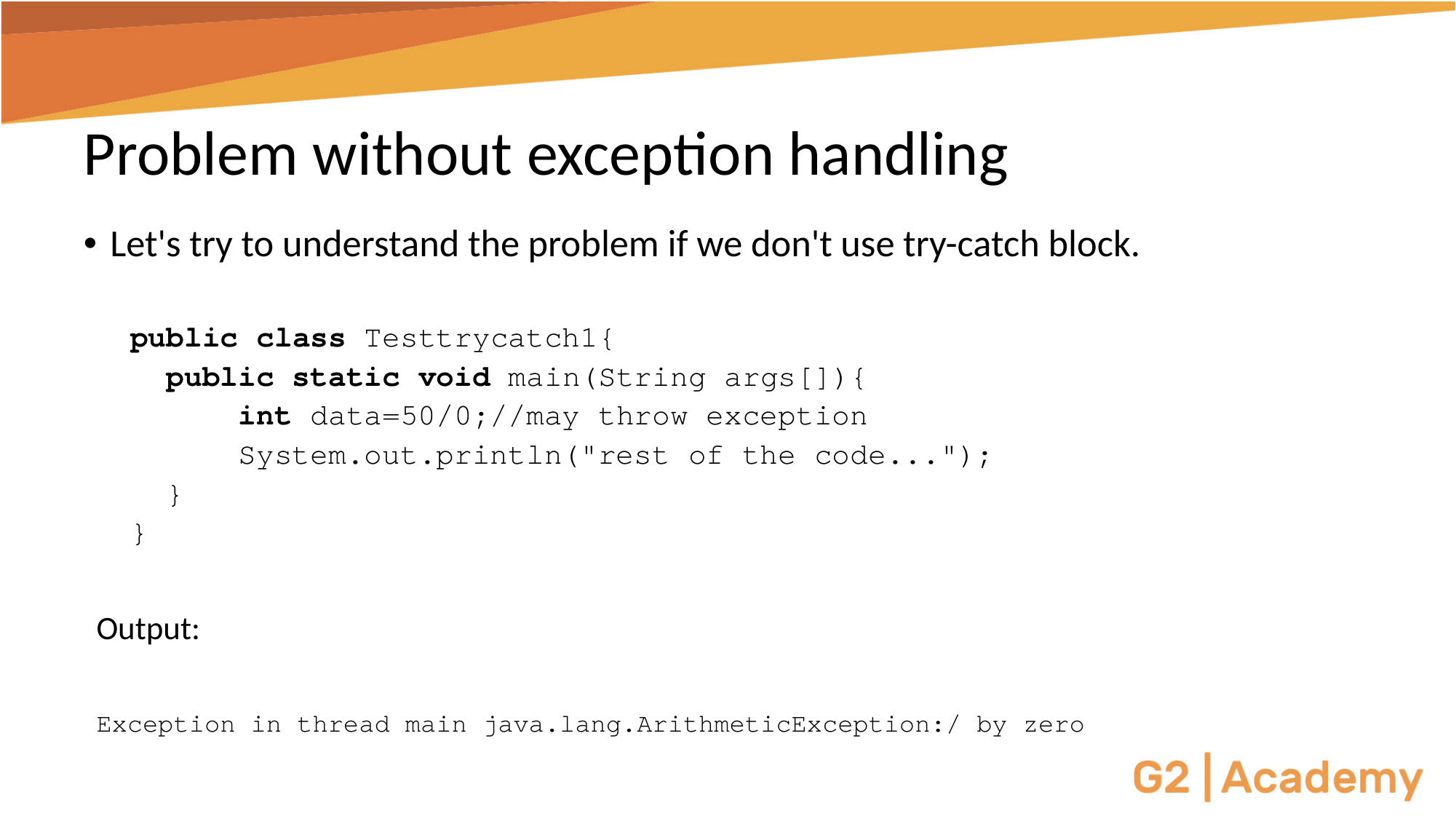

# Problem without exception handling
Let's try to understand the problem if we don't use try-catch block.

public class Testtrycatch1{
  public static void main(String args[]){
      int data=50/0;//may throw exception
      System.out.println("rest of the code...");
  }
}

Output:

Exception in thread main java.lang.ArithmeticException:/ by zero